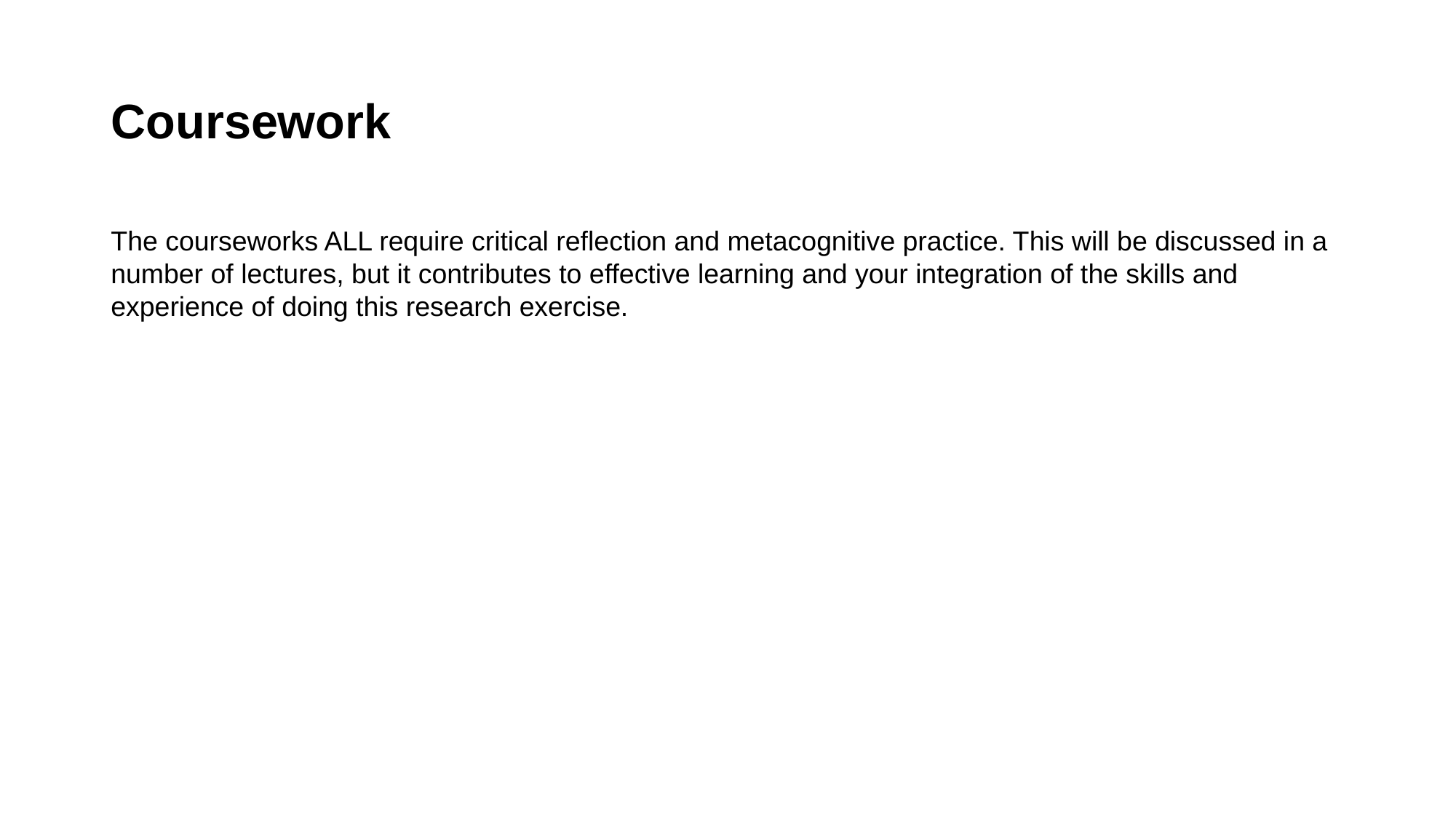

# Coursework
The courseworks ALL require critical reflection and metacognitive practice. This will be discussed in a number of lectures, but it contributes to effective learning and your integration of the skills and experience of doing this research exercise.